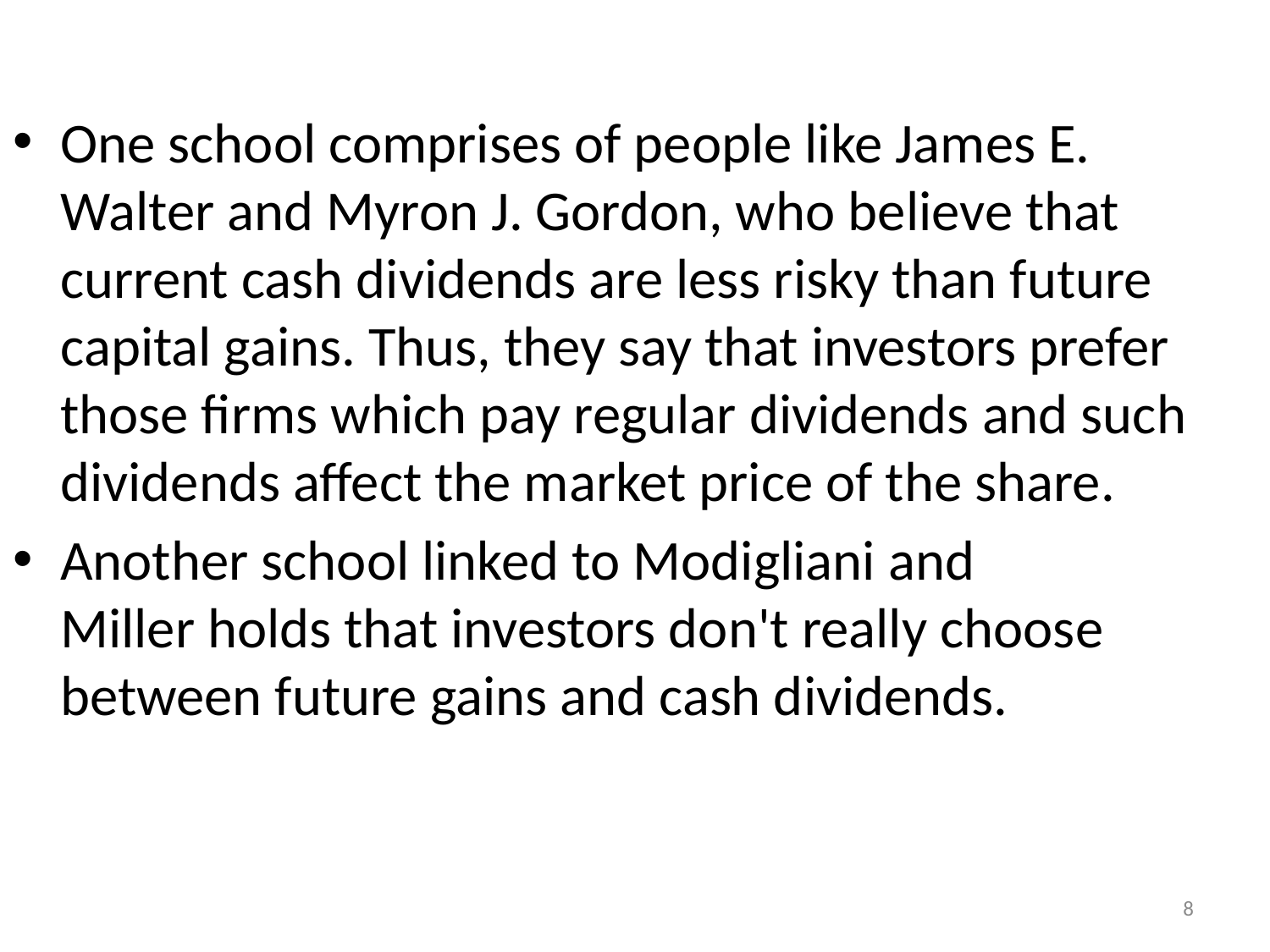

One school comprises of people like James E. Walter and Myron J. Gordon, who believe that current cash dividends are less risky than future capital gains. Thus, they say that investors prefer those firms which pay regular dividends and such dividends affect the market price of the share.
Another school linked to Modigliani and Miller holds that investors don't really choose between future gains and cash dividends.

8